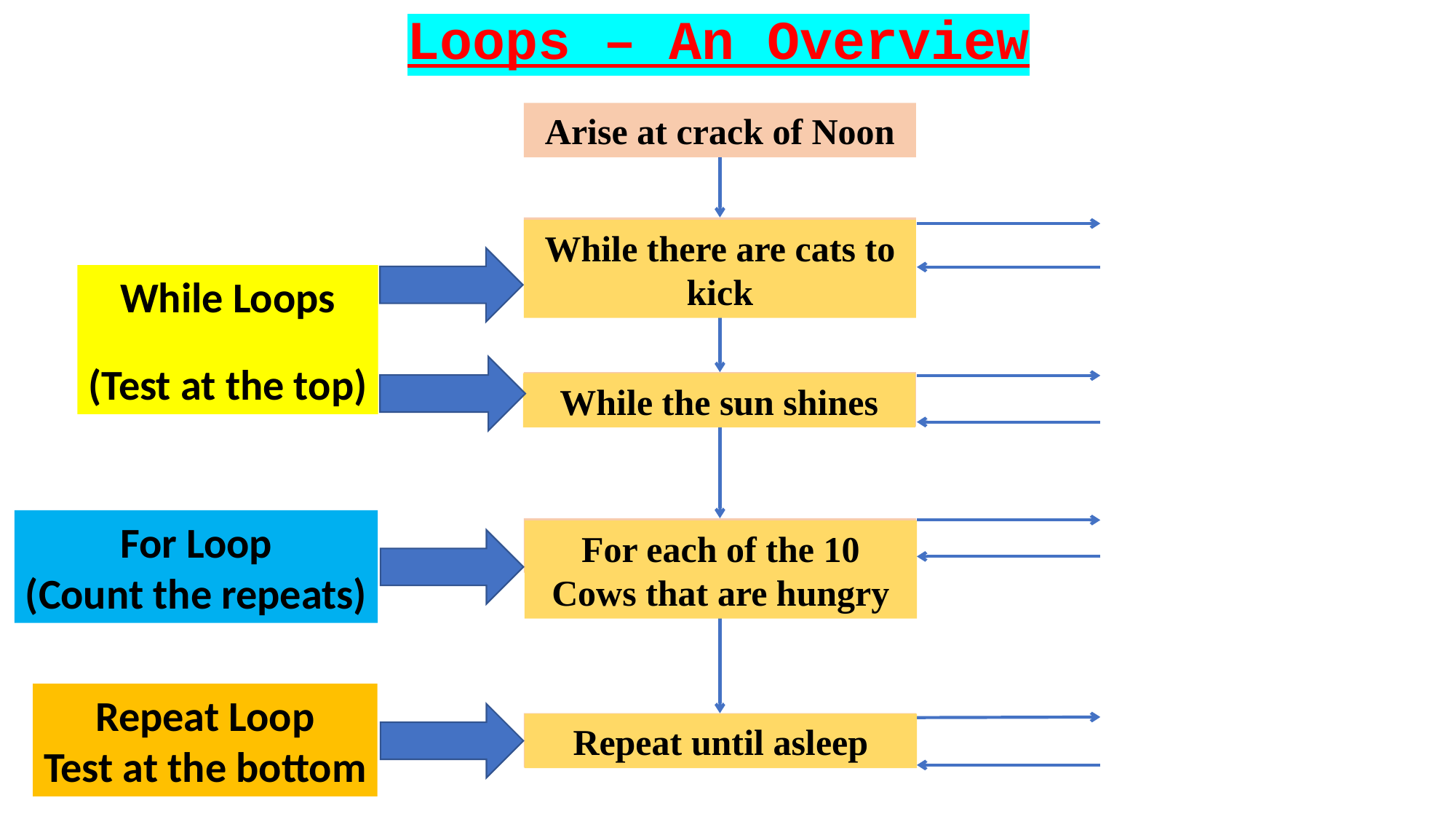

Loops – An Overview
Arise at crack of Noon
Kick a Cat
While there are cats to kick

While Loops

(Test at the top)

Make Hay
While the sun shines
For Loop
(Count the repeats)

Feed a Cow
For each of the 10 Cows that are hungry
Repeat Loop
Test at the bottom

Count a sheep
Repeat until asleep